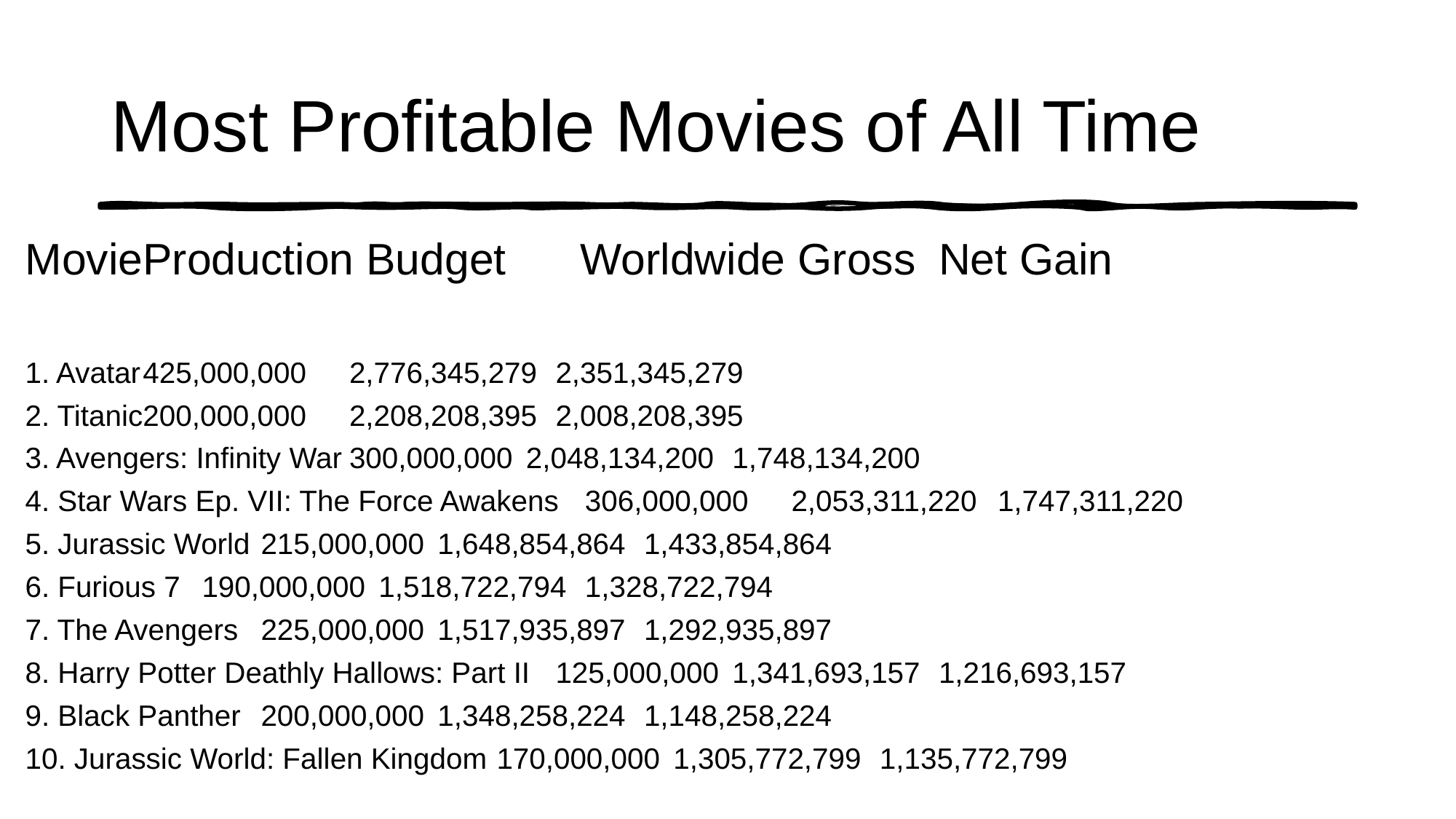

# Most Profitable Movies of All Time

Movie		Production Budget      Worldwide Gross	Net Gain

1. Avatar				425,000,000		2,776,345,279		2,351,345,279
2. Titanic					200,000,000		2,208,208,395		2,008,208,395
3. Avengers: Infinity War			300,000,000		2,048,134,200		1,748,134,200
4. Star Wars Ep. VII: The Force Awakens	306,000,000		2,053,311,220		1,747,311,220
5. Jurassic World				215,000,000		1,648,854,864		1,433,854,864
6. Furious 7				190,000,000		1,518,722,794		1,328,722,794
7. The Avengers				225,000,000		1,517,935,897		1,292,935,897
8. Harry Potter Deathly Hallows: Part II	125,000,000		1,341,693,157		1,216,693,157
9. Black Panther				200,000,000		1,348,258,224		1,148,258,224
10. Jurassic World: Fallen Kingdom	170,000,000		1,305,772,799		1,135,772,799